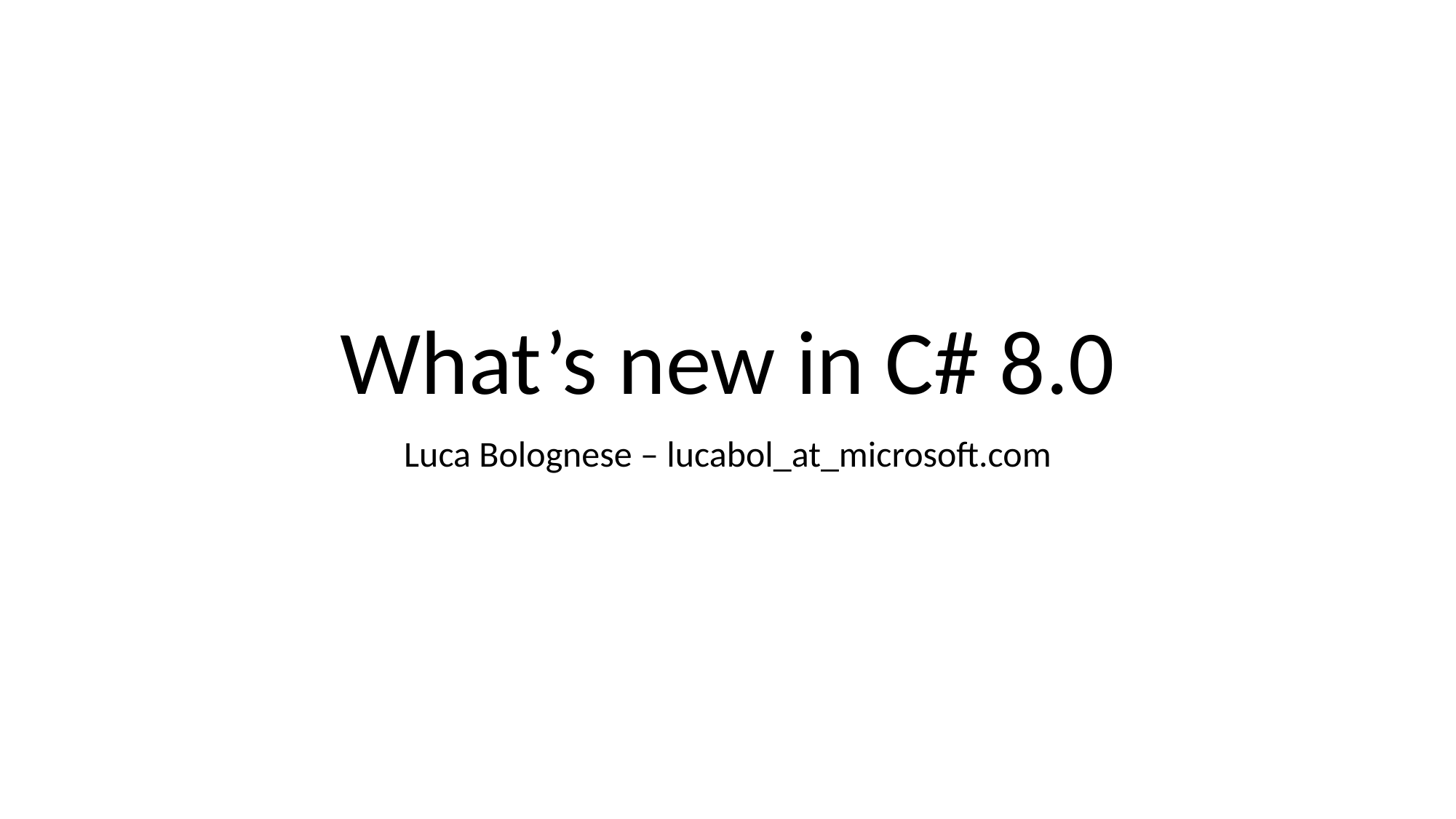

# What’s new in C# 8.0
Luca Bolognese – lucabol_at_microsoft.com